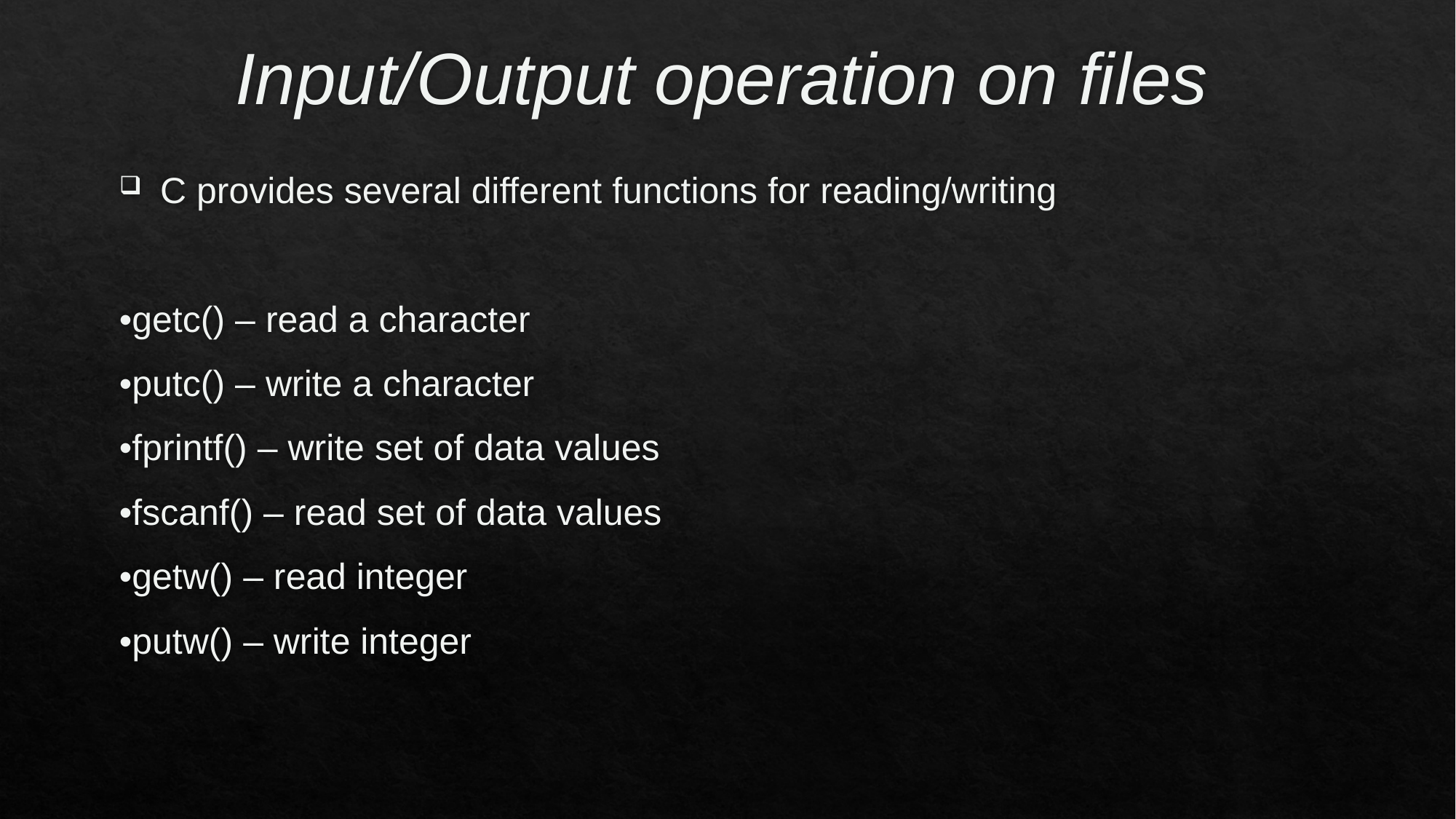

# Input/Output operation on files
C provides several different functions for reading/writing

•getc() – read a character
•putc() – write a character
•fprintf() – write set of data values
•fscanf() – read set of data values
•getw() – read integer
•putw() – write integer